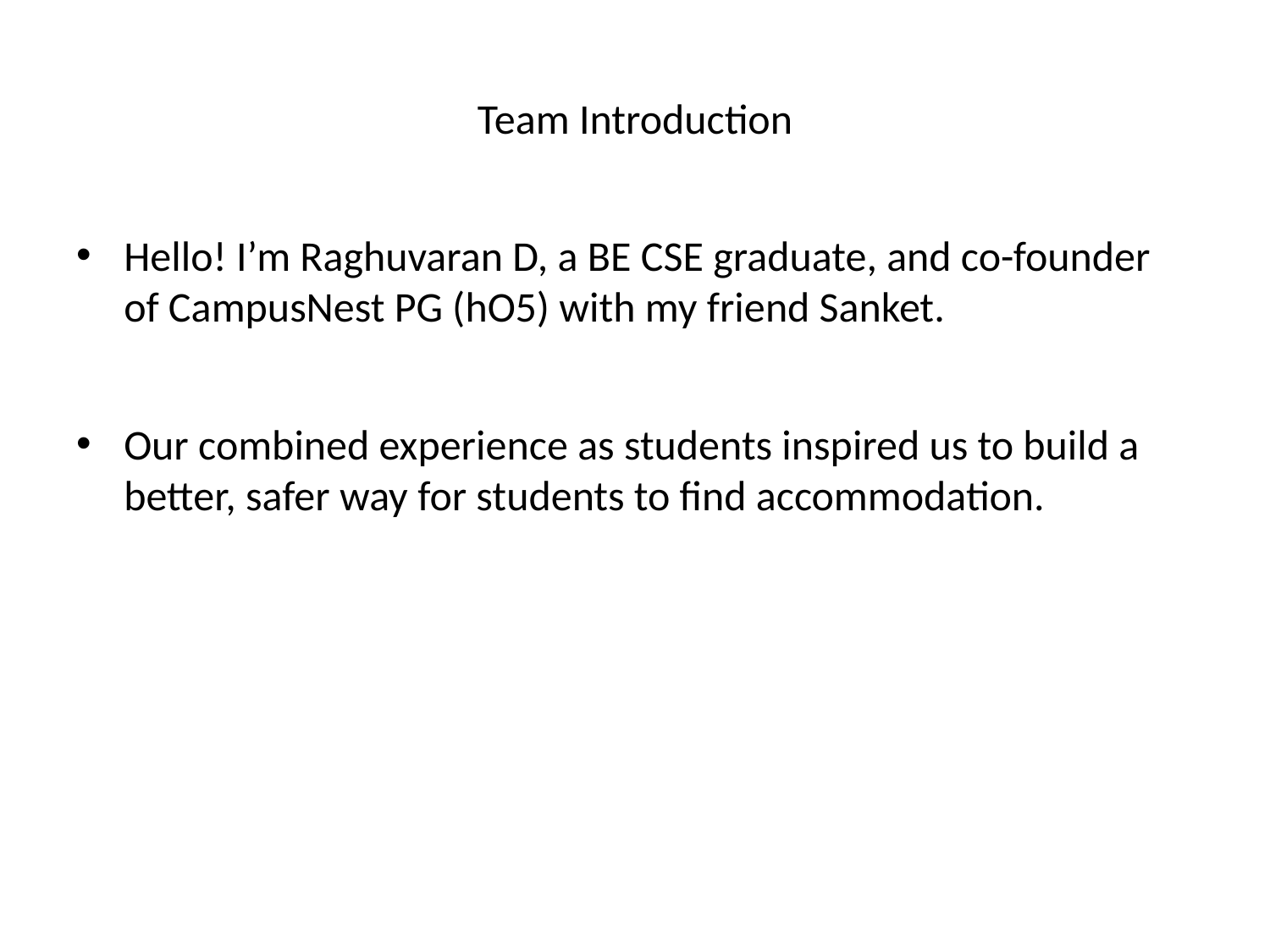

# Team Introduction
Hello! I’m Raghuvaran D, a BE CSE graduate, and co-founder of CampusNest PG (hO5) with my friend Sanket.

Our combined experience as students inspired us to build a better, safer way for students to find accommodation.